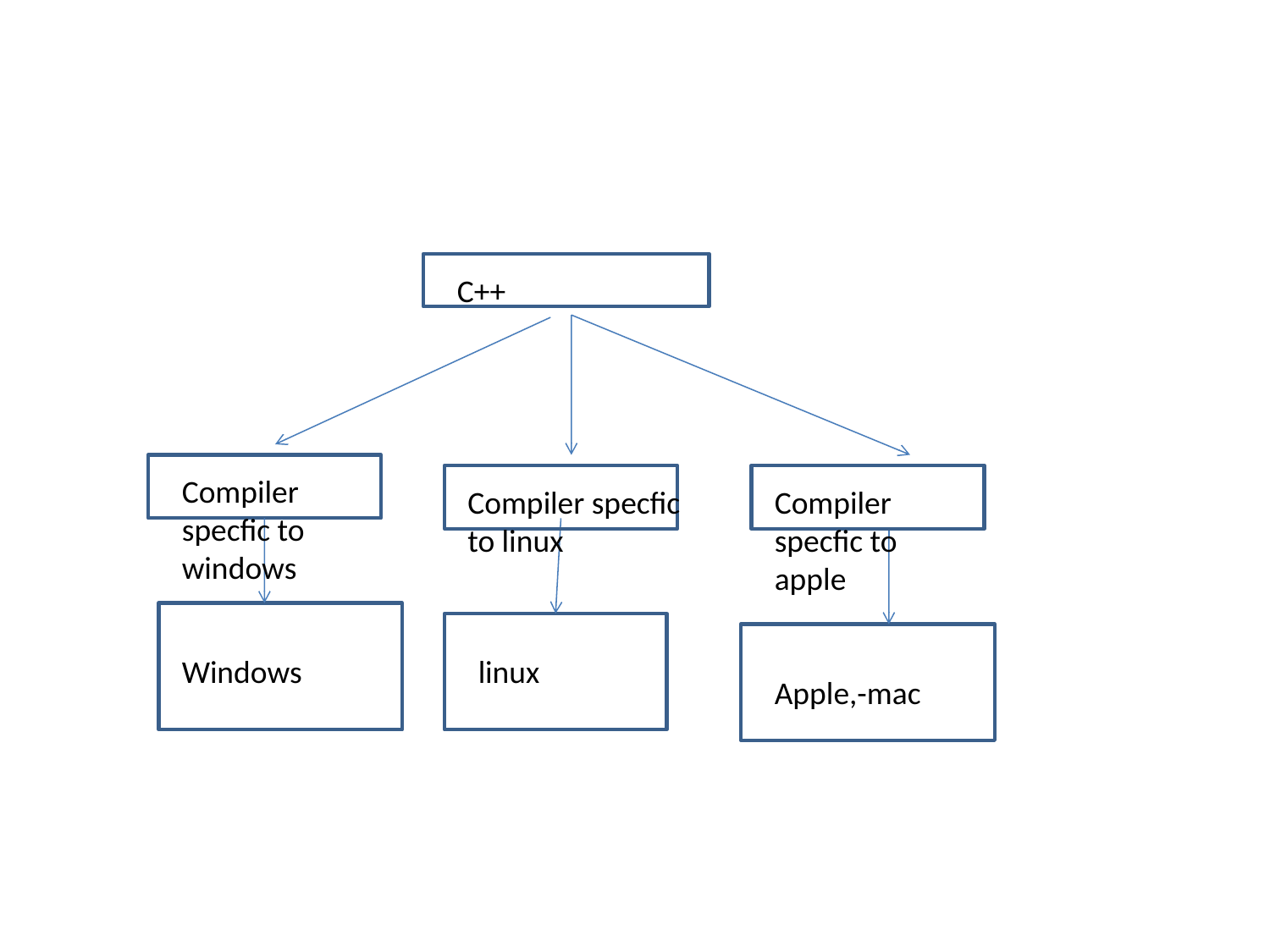

#

C++

Compiler specfic to windows

Compiler specfic to linux
Compiler specfic to apple

Windows
linux
Apple,-mac